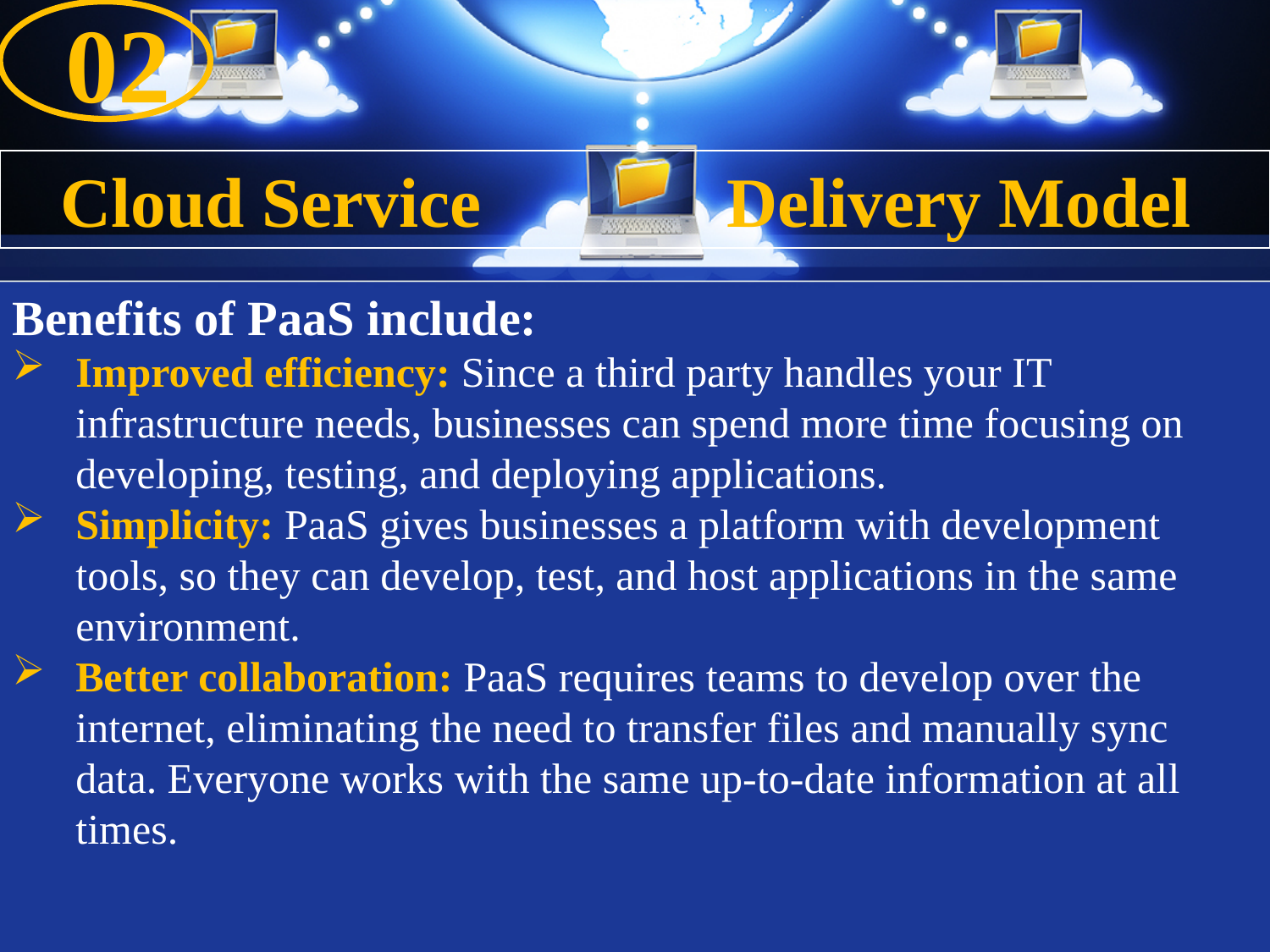

02

#
Cloud Service              Delivery Model
Benefits of PaaS include:
Improved efficiency: Since a third party handles your IT infrastructure needs, businesses can spend more time focusing on developing, testing, and deploying applications.
Simplicity: PaaS gives businesses a platform with development tools, so they can develop, test, and host applications in the same environment.
Better collaboration: PaaS requires teams to develop over the internet, eliminating the need to transfer files and manually sync data. Everyone works with the same up-to-date information at all times.